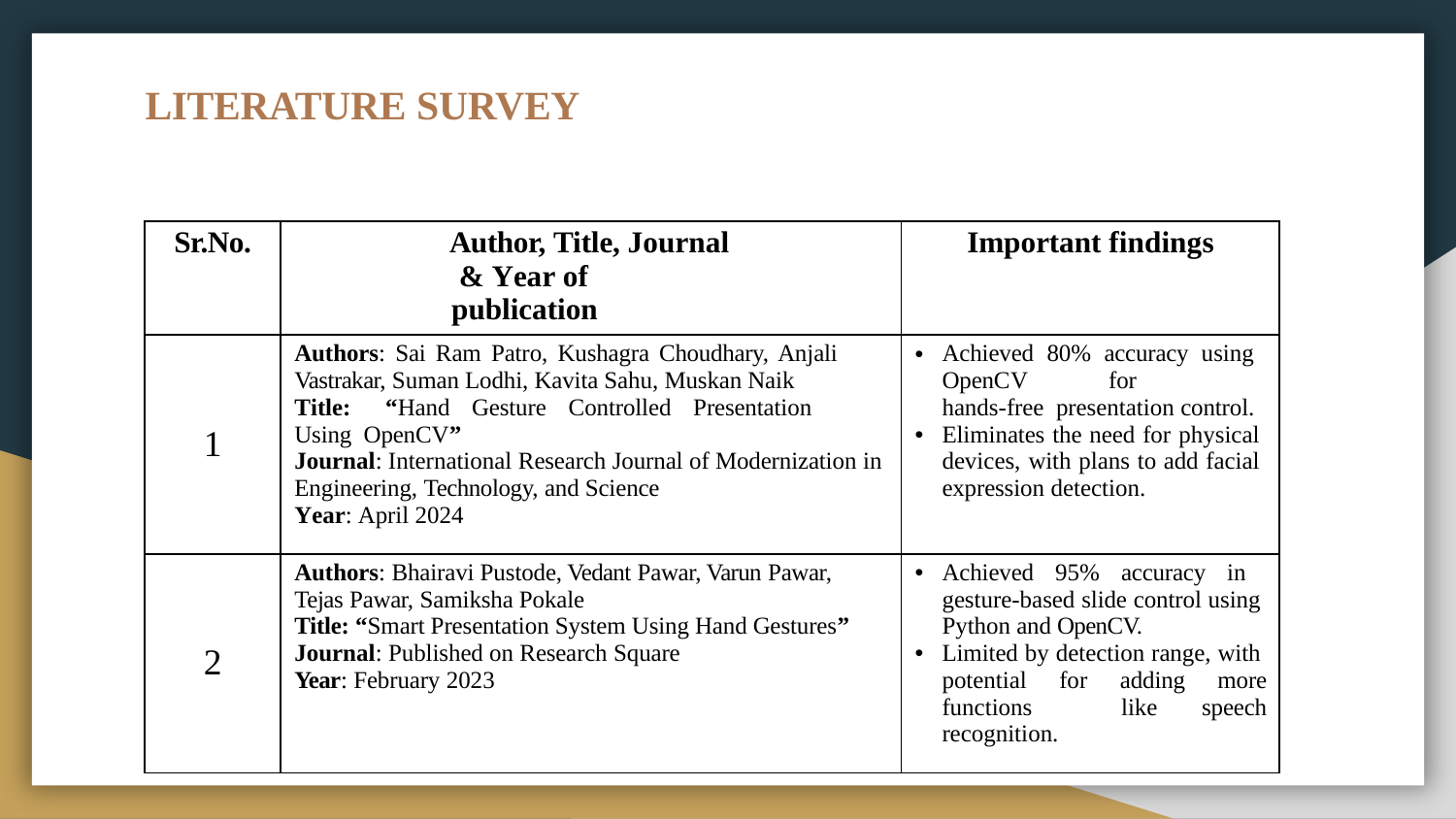

# LITERATURE SURVEY
| Sr.No. | Author, Title, Journal & Year of publication | Important findings |
| --- | --- | --- |
| 1 | Authors: Sai Ram Patro, Kushagra Choudhary, Anjali Vastrakar, Suman Lodhi, Kavita Sahu, Muskan Naik Title: “Hand Gesture Controlled Presentation Using OpenCV” Journal: International Research Journal of Modernization in Engineering, Technology, and Science Year: April 2024 | Achieved 80% accuracy using OpenCV for hands-free presentation control. Eliminates the need for physical devices, with plans to add facial expression detection. |
| 2 | Authors: Bhairavi Pustode, Vedant Pawar, Varun Pawar, Tejas Pawar, Samiksha Pokale Title: “Smart Presentation System Using Hand Gestures” Journal: Published on Research Square Year: February 2023 | Achieved 95% accuracy in gesture-based slide control using Python and OpenCV. Limited by detection range, with potential for adding more functions like speech recognition. |